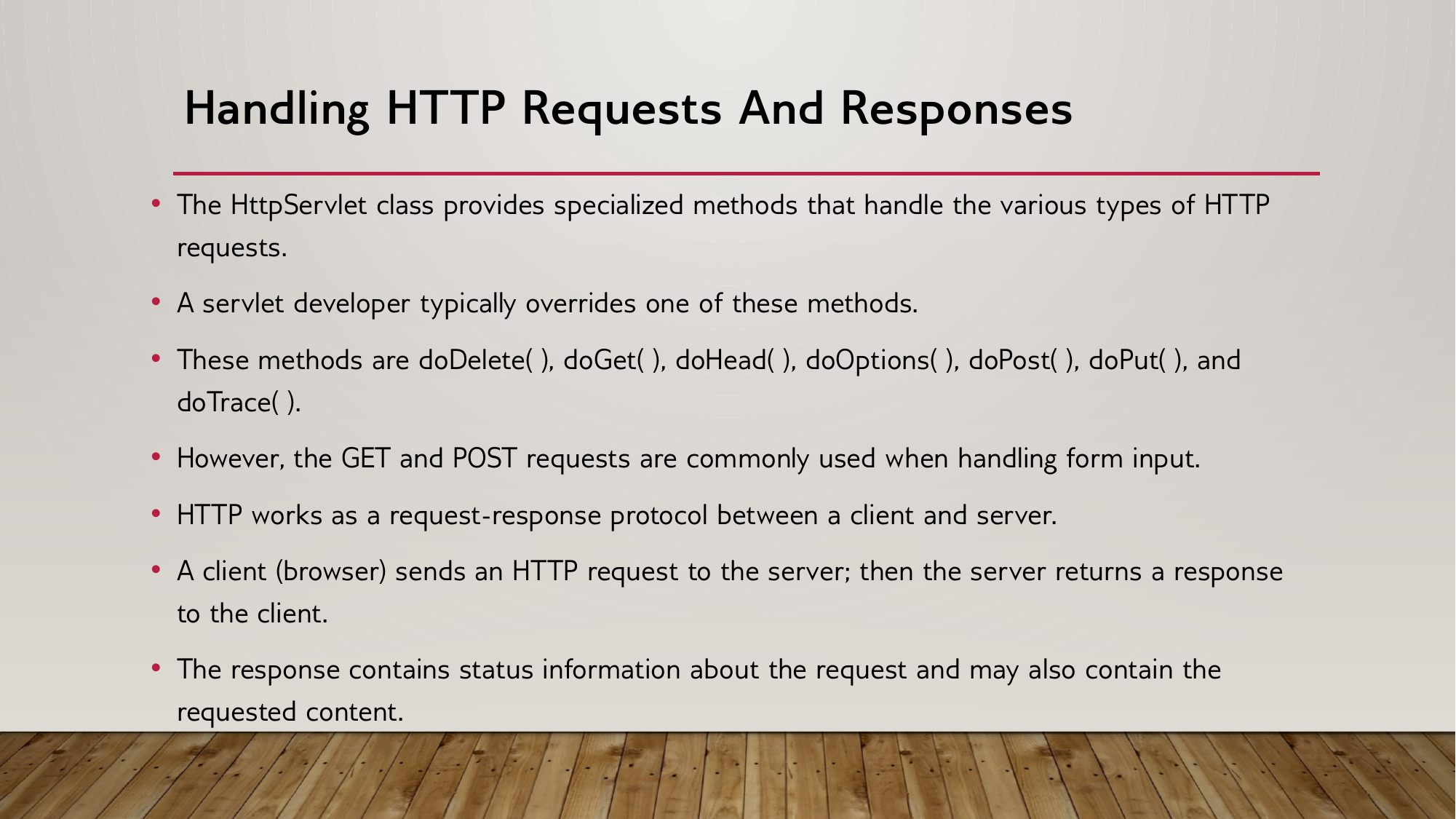

# Handling HTTP Requests And Responses
The HttpServlet class provides specialized methods that handle the various types of HTTP requests.
A servlet developer typically overrides one of these methods.
These methods are doDelete( ), doGet( ), doHead( ), doOptions( ), doPost( ), doPut( ), and doTrace( ).
However, the GET and POST requests are commonly used when handling form input.
HTTP works as a request-response protocol between a client and server.
A client (browser) sends an HTTP request to the server; then the server returns a response to the client.
The response contains status information about the request and may also contain the requested content.